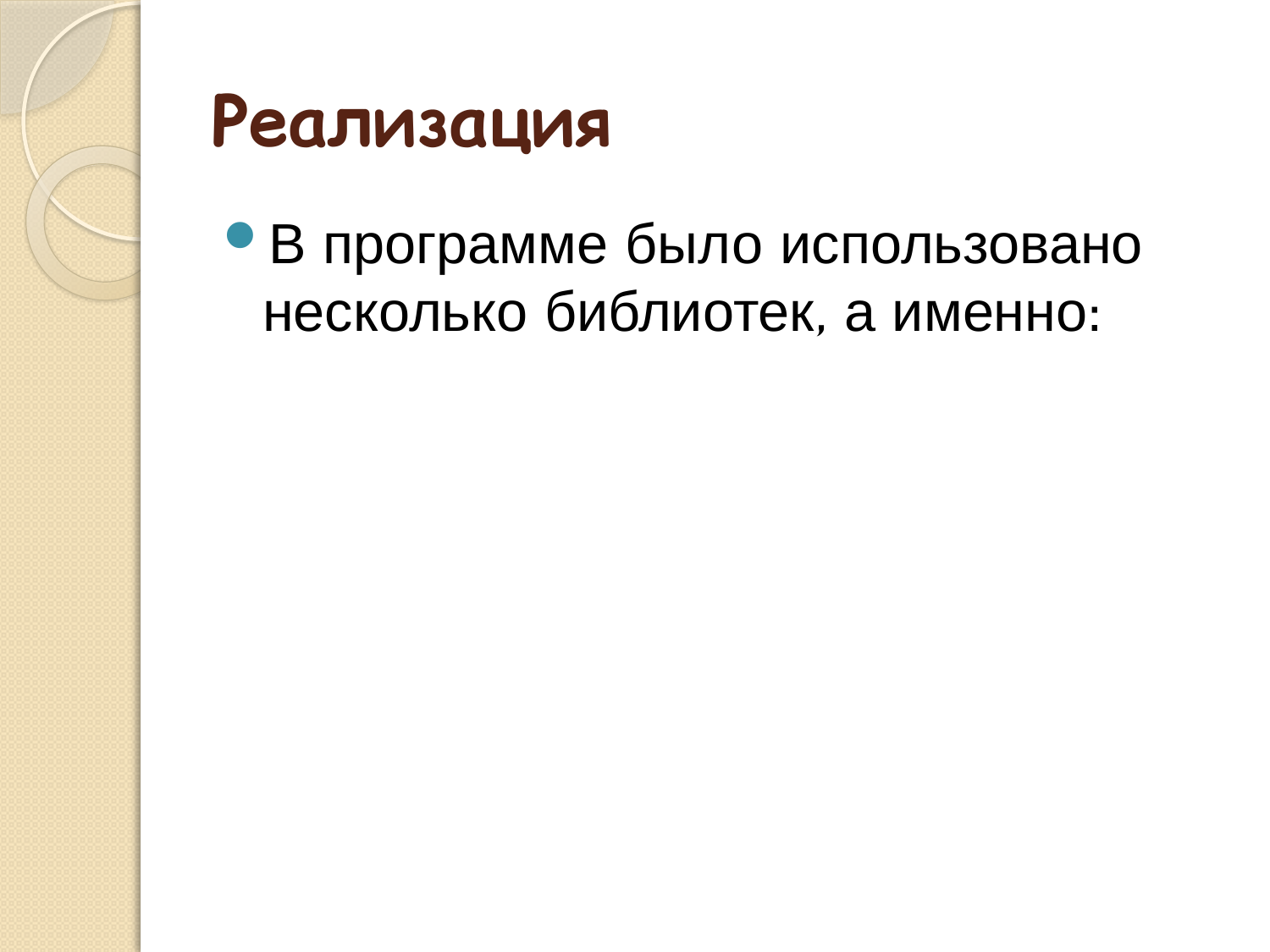

# Реализация
В программе было использовано несколько библиотек, а именно: